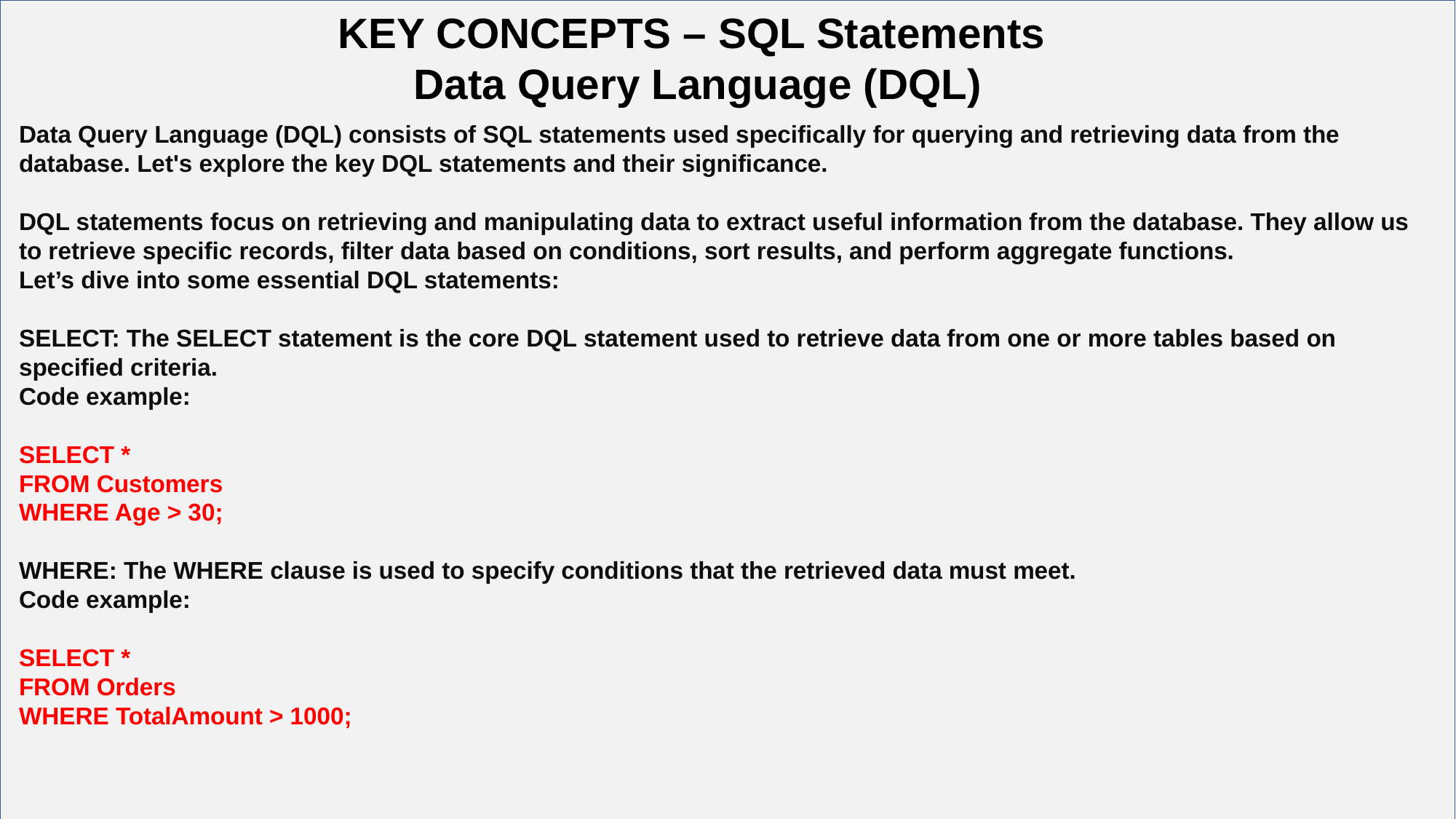

KEY CONCEPTS – SQL Statements
Data Query Language (DQL)
# Your best quote that reflects your approach… “It’s one small step for man, one giant leap for mankind.”
Data Query Language (DQL) consists of SQL statements used specifically for querying and retrieving data from the database. Let's explore the key DQL statements and their significance.

DQL statements focus on retrieving and manipulating data to extract useful information from the database. They allow us to retrieve specific records, filter data based on conditions, sort results, and perform aggregate functions.
Let’s dive into some essential DQL statements:

SELECT: The SELECT statement is the core DQL statement used to retrieve data from one or more tables based on specified criteria.
Code example:

SELECT *
FROM Customers
WHERE Age > 30;

WHERE: The WHERE clause is used to specify conditions that the retrieved data must meet.
Code example:

SELECT *
FROM Orders
WHERE TotalAmount > 1000;